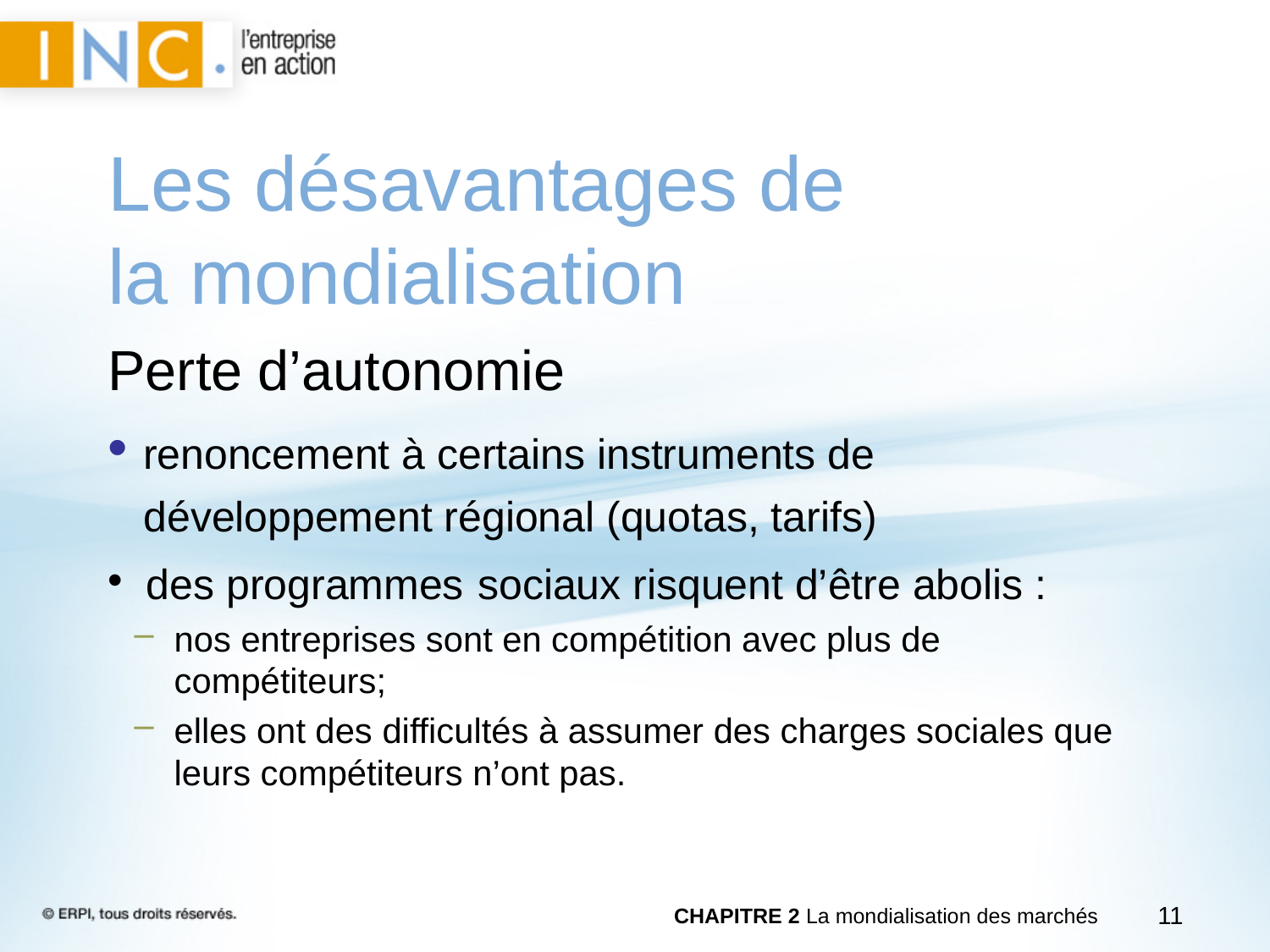

Les désavantages de
la mondialisation
Perte d’autonomie
 renoncement à certains instruments de
   développement régional (quotas, tarifs)
  des programmes sociaux risquent d’être abolis :
nos entreprises sont en compétition avec plus de compétiteurs;
elles ont des difficultés à assumer des charges sociales que leurs compétiteurs n’ont pas.
CHAPITRE 2 La mondialisation des marchés
11